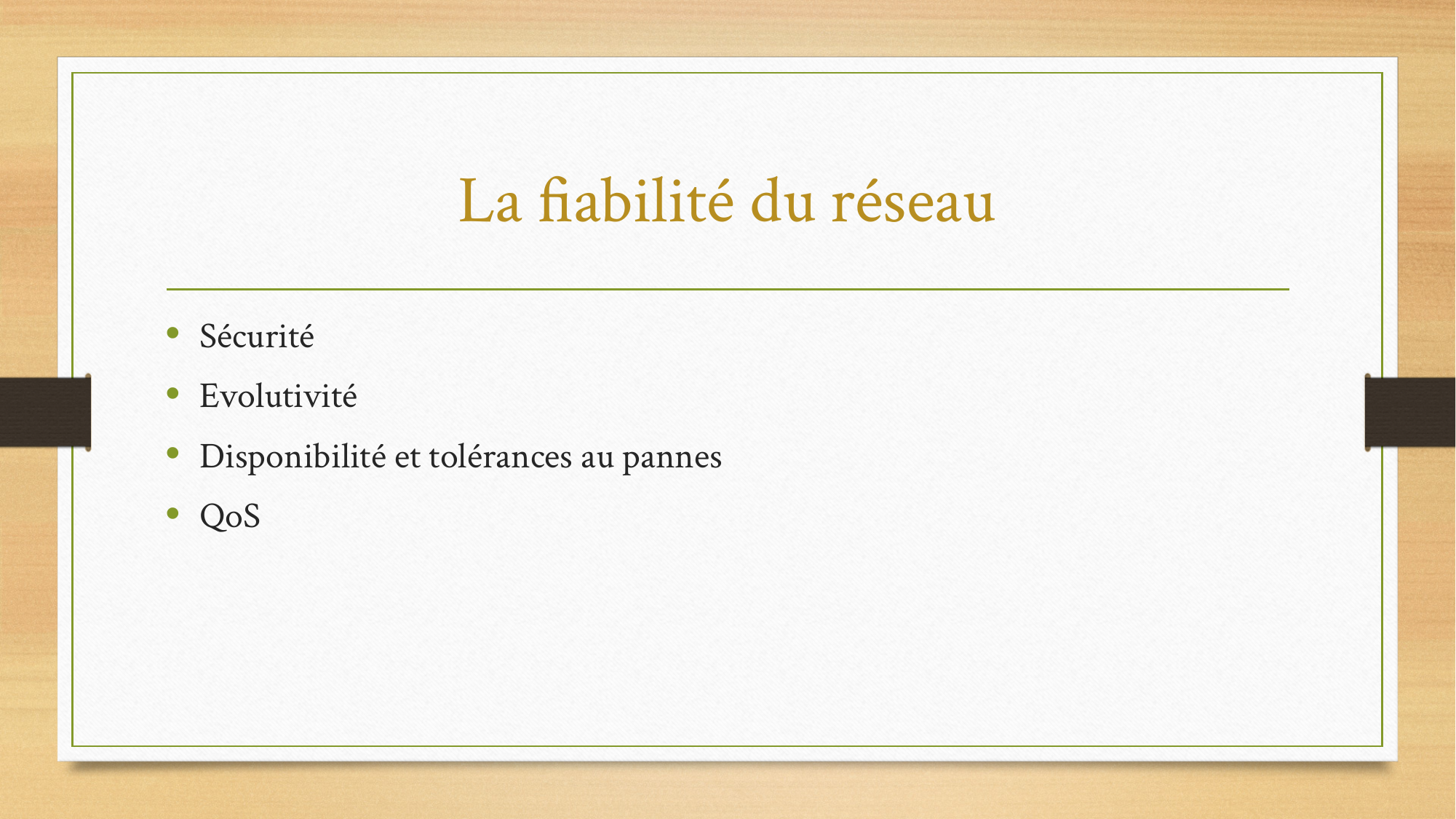

# La fiabilité du réseau
Sécurité
Evolutivité
Disponibilité et tolérances au pannes
QoS